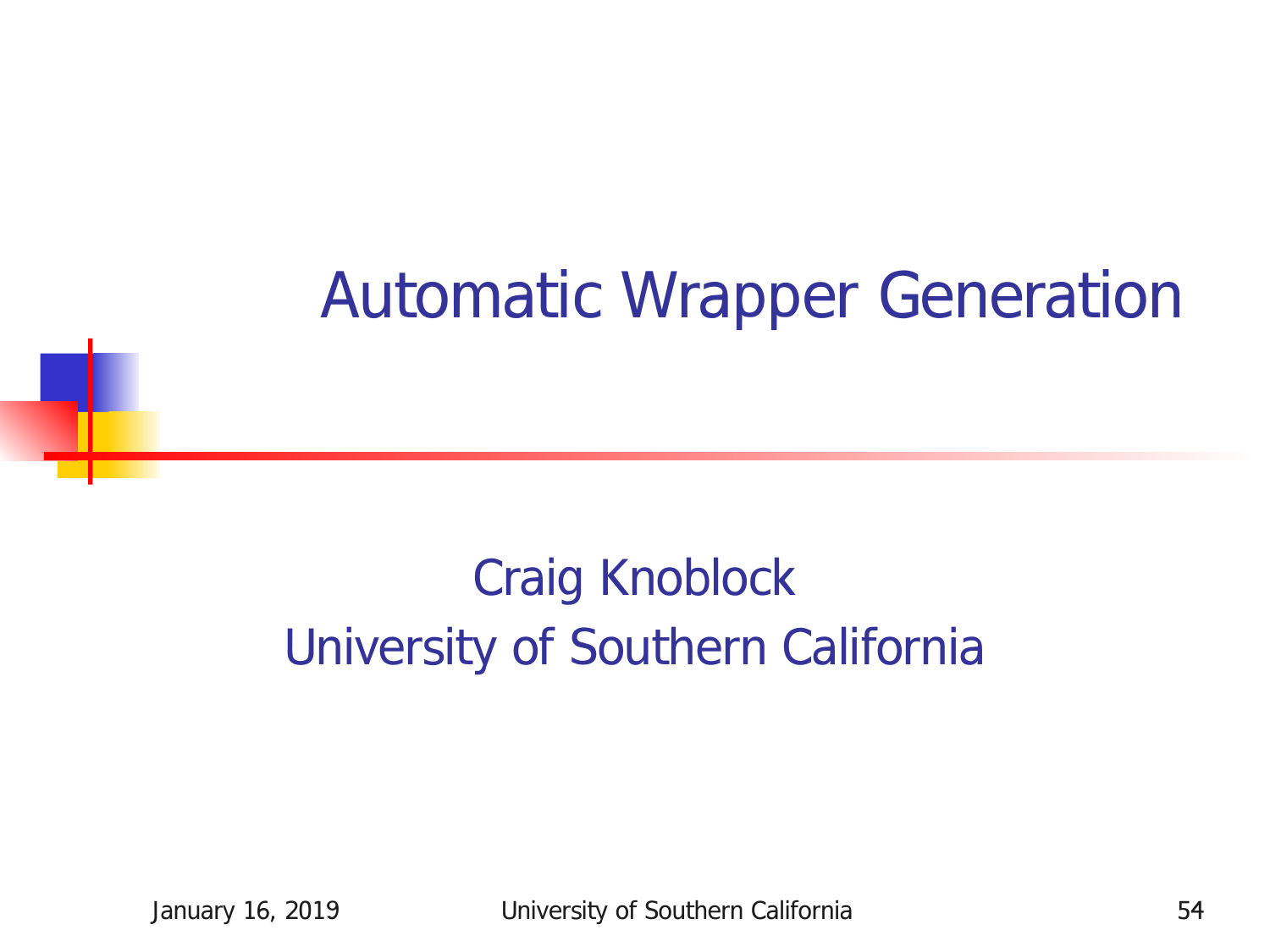

# Automatic Wrapper Generation
Craig Knoblock
University of Southern California
January 16, 2019
University of Southern California
54